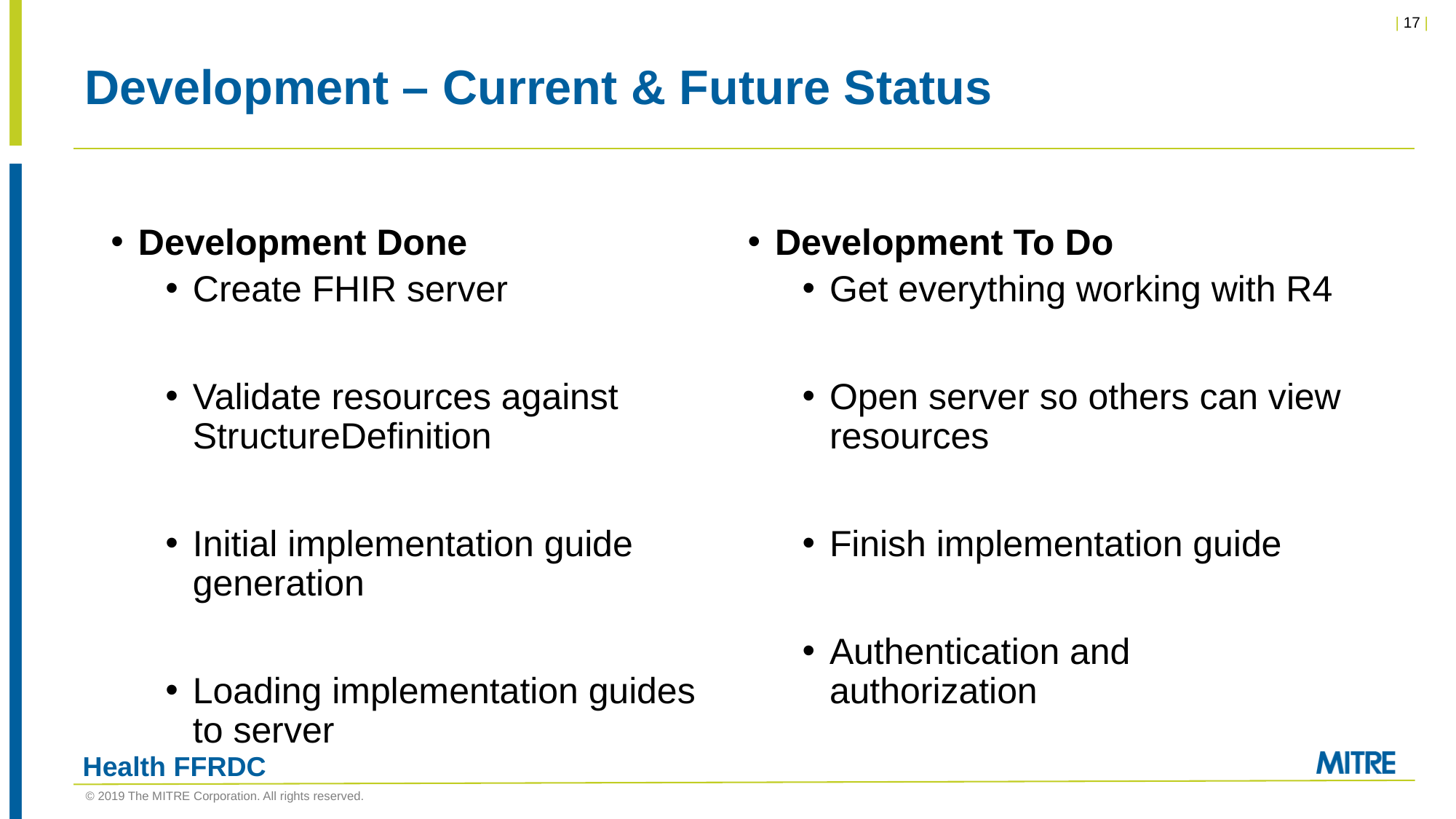

# Development – Current & Future Status
Development Done
Create FHIR server

Validate resources against StructureDefinition

Initial implementation guide generation

Loading implementation guides to server
Development To Do
Get everything working with R4

Open server so others can view resources

Finish implementation guide

Authentication and authorization